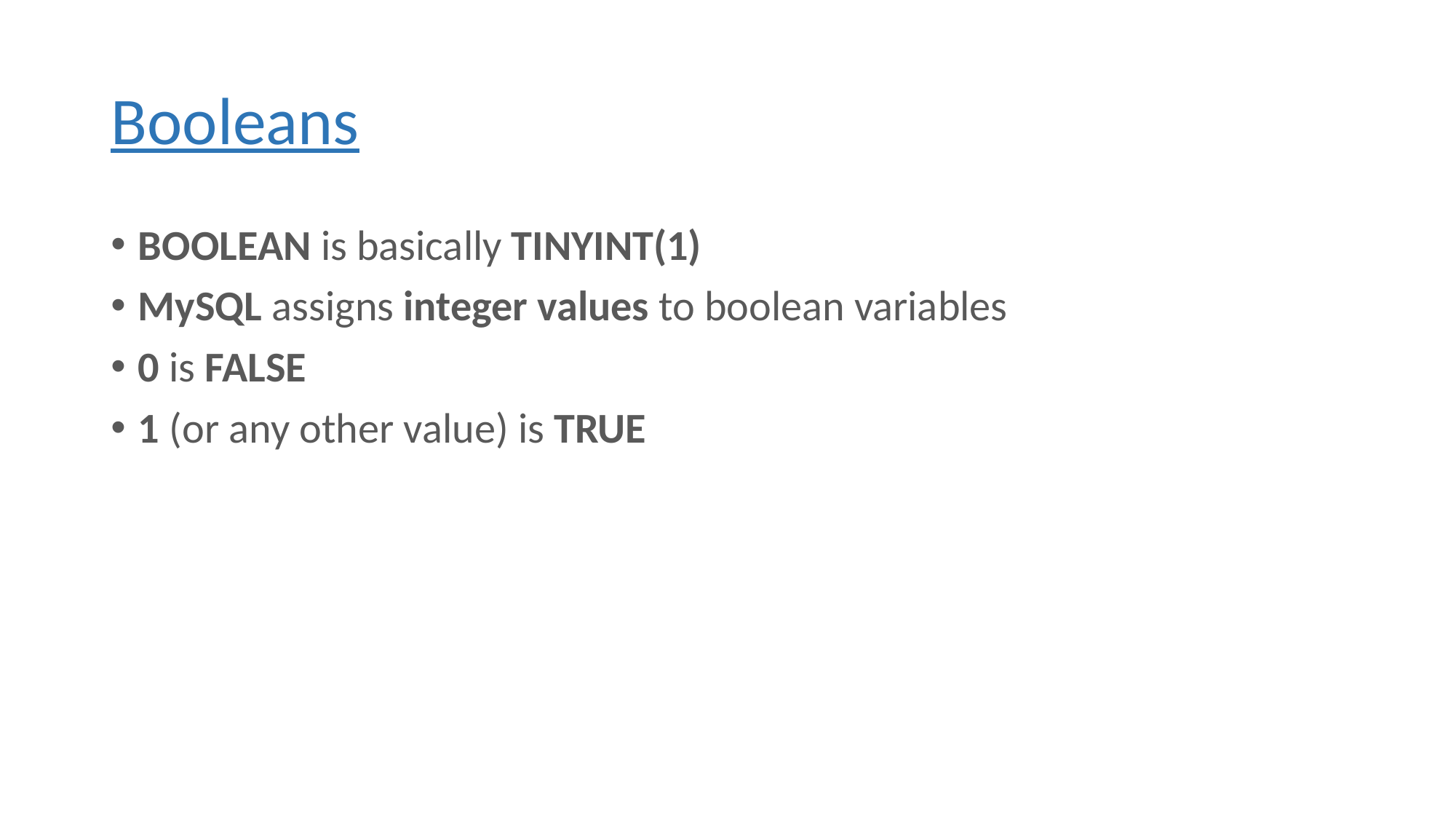

# Booleans
BOOLEAN is basically TINYINT(1)
MySQL assigns integer values to boolean variables
0 is FALSE
1 (or any other value) is TRUE